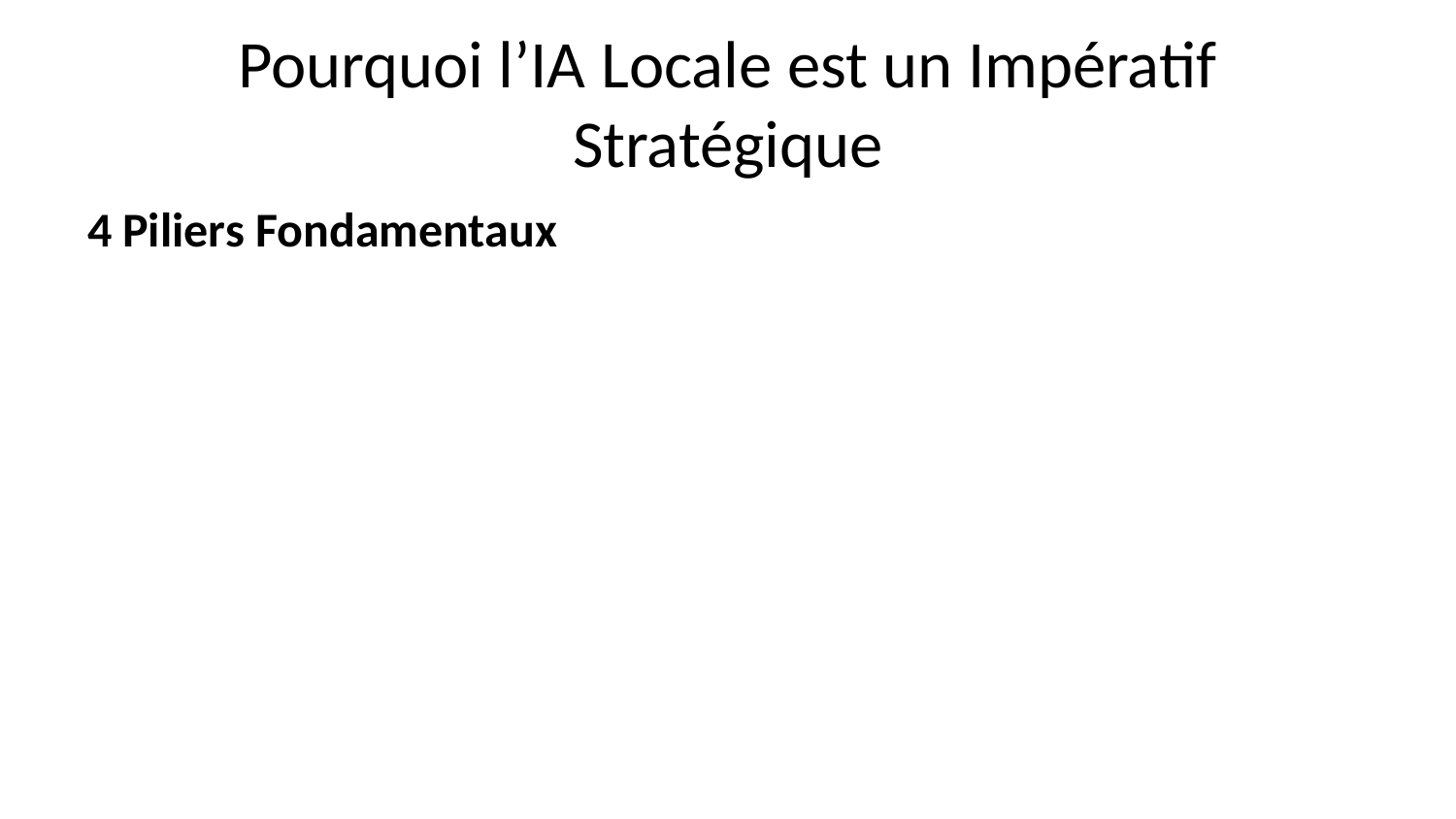

# Pourquoi l’IA Locale est un Impératif Stratégique
4 Piliers Fondamentaux